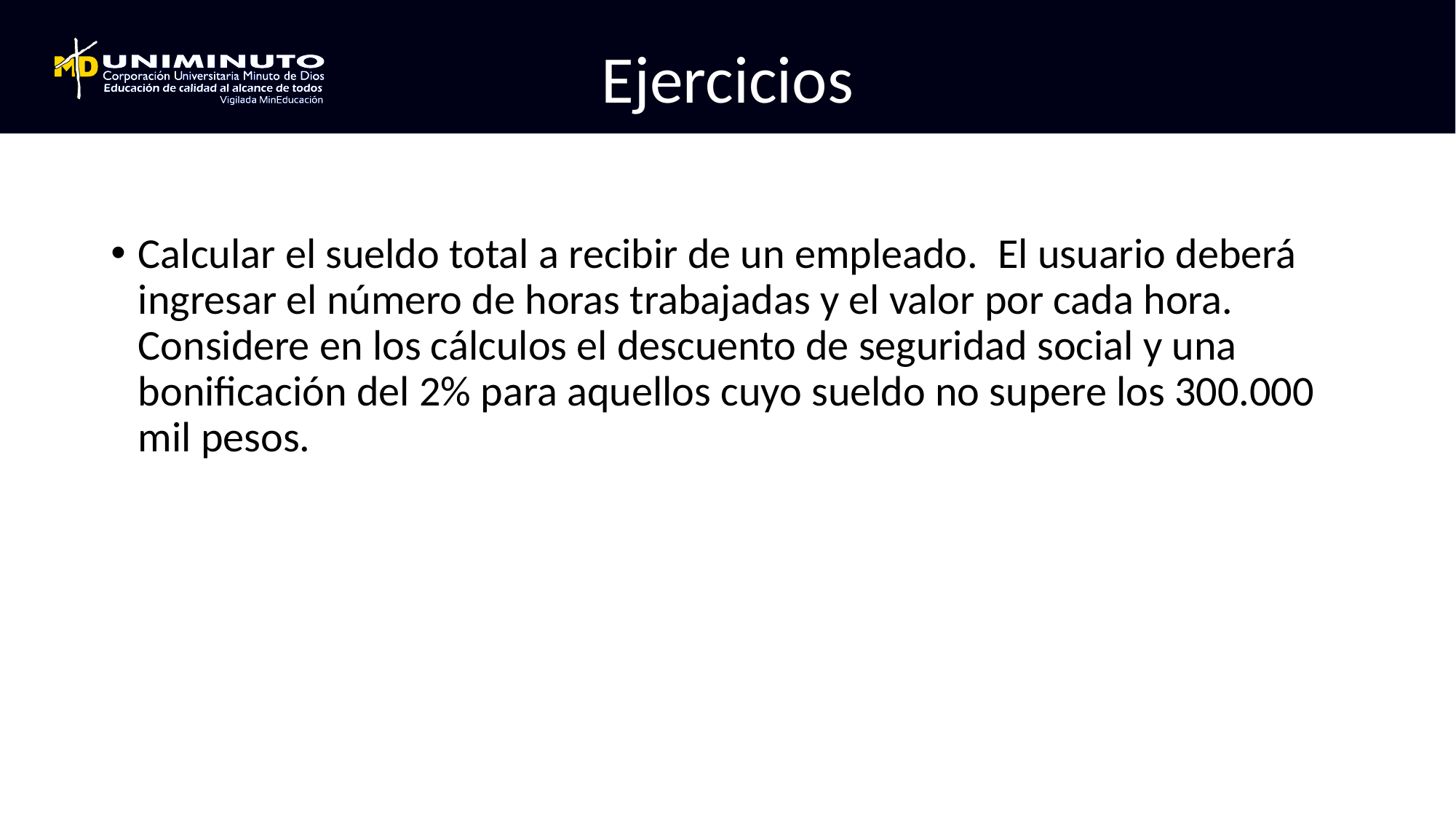

# Ejercicios

Calcular el sueldo total a recibir de un empleado.  El usuario deberá ingresar el número de horas trabajadas y el valor por cada hora. Considere en los cálculos el descuento de seguridad social y una bonificación del 2% para aquellos cuyo sueldo no supere los 300.000 mil pesos.